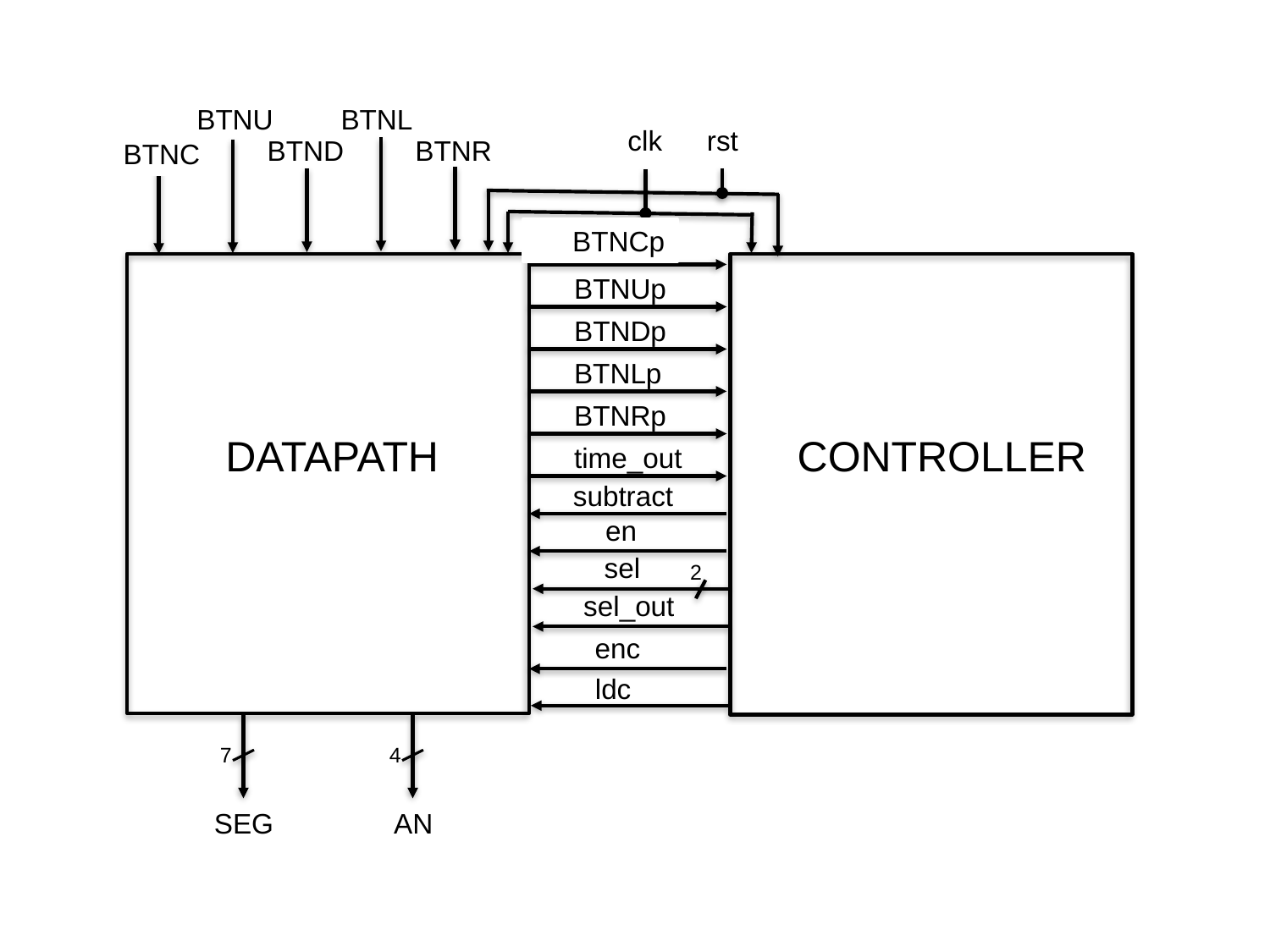

BTNU
BTNL
clk
rst
BTNS
BTND
BTNR
BTNC

BTNCp
BTNSp

BTNUp
BTNDp
BTNLp
BTNRp
DATAPATH
CONTROLLER
time_out
subtract
en
sel
2
sel_out
enc
ldc
7
4
SEG
AN